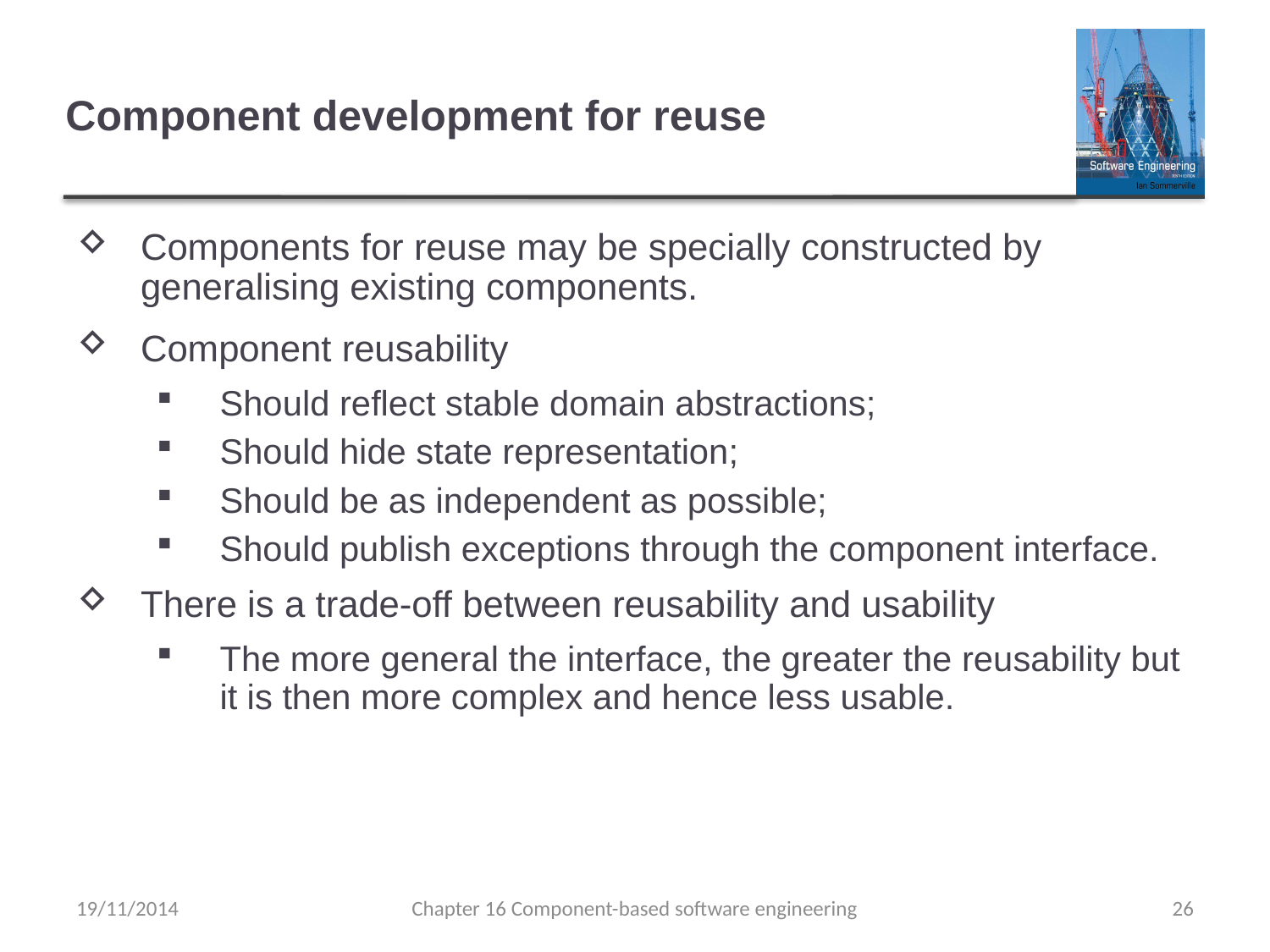

# Component development for reuse
Components for reuse may be specially constructed by generalising existing components.
Component reusability
Should reflect stable domain abstractions;
Should hide state representation;
Should be as independent as possible;
Should publish exceptions through the component interface.
There is a trade-off between reusability and usability
The more general the interface, the greater the reusability but it is then more complex and hence less usable.
19/11/2014
Chapter 16 Component-based software engineering
26